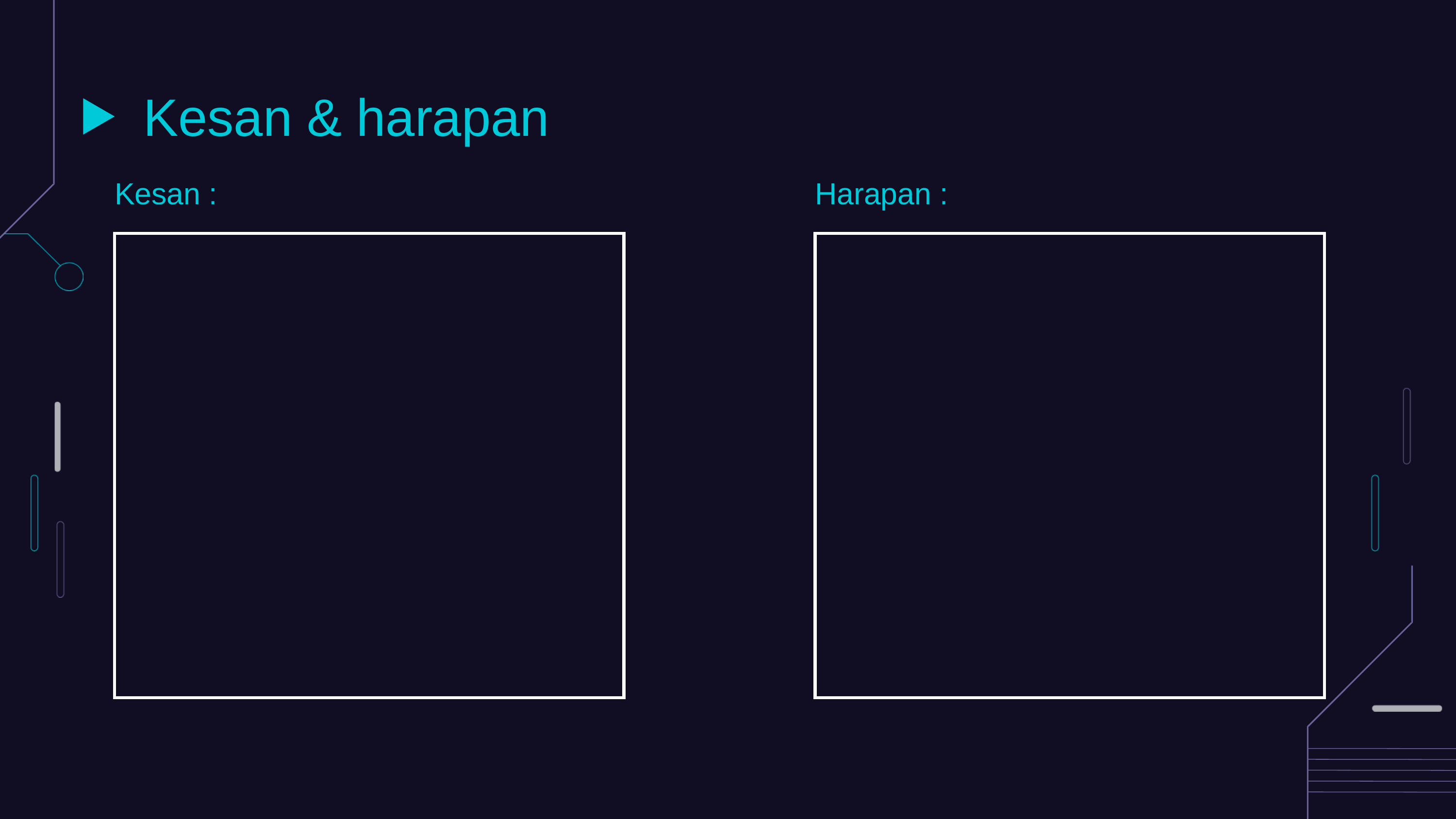

Kesan & harapan

Kesan :
Harapan :